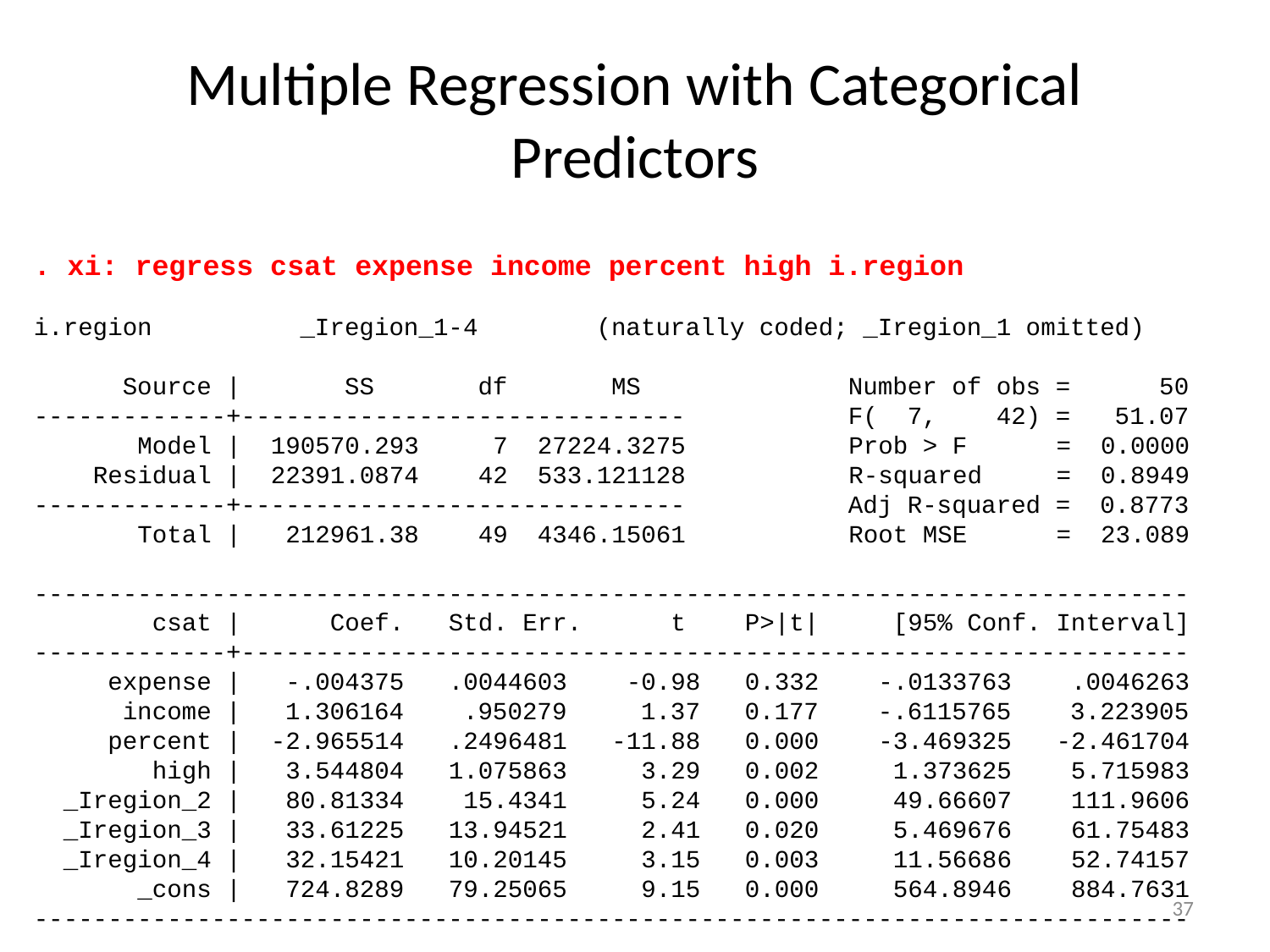

# Multiple Regression with Categorical Predictors

. xi: regress csat expense income percent high i.region

i.region          _Iregion_1-4        (naturally coded; _Iregion_1 omitted)

      Source |       SS       df       MS              Number of obs =      50
-------------+------------------------------           F(  7,    42) =   51.07
       Model |  190570.293     7  27224.3275           Prob > F      =  0.0000
    Residual |  22391.0874    42  533.121128           R-squared     =  0.8949
-------------+------------------------------           Adj R-squared =  0.8773
       Total |   212961.38    49  4346.15061           Root MSE      =  23.089

------------------------------------------------------------------------------
        csat |      Coef.   Std. Err.      t    P>|t|     [95% Conf. Interval]
-------------+----------------------------------------------------------------
     expense |   -.004375   .0044603    -0.98   0.332    -.0133763    .0046263
      income |   1.306164    .950279     1.37   0.177    -.6115765    3.223905
     percent |  -2.965514   .2496481   -11.88   0.000    -3.469325   -2.461704
        high |   3.544804   1.075863     3.29   0.002     1.373625    5.715983
  _Iregion_2 |   80.81334    15.4341     5.24   0.000     49.66607    111.9606
  _Iregion_3 |   33.61225   13.94521     2.41   0.020     5.469676    61.75483
  _Iregion_4 |   32.15421   10.20145     3.15   0.003     11.56686    52.74157
       _cons |   724.8289   79.25065     9.15   0.000     564.8946    884.7631
------------------------------------------------------------------------------
37